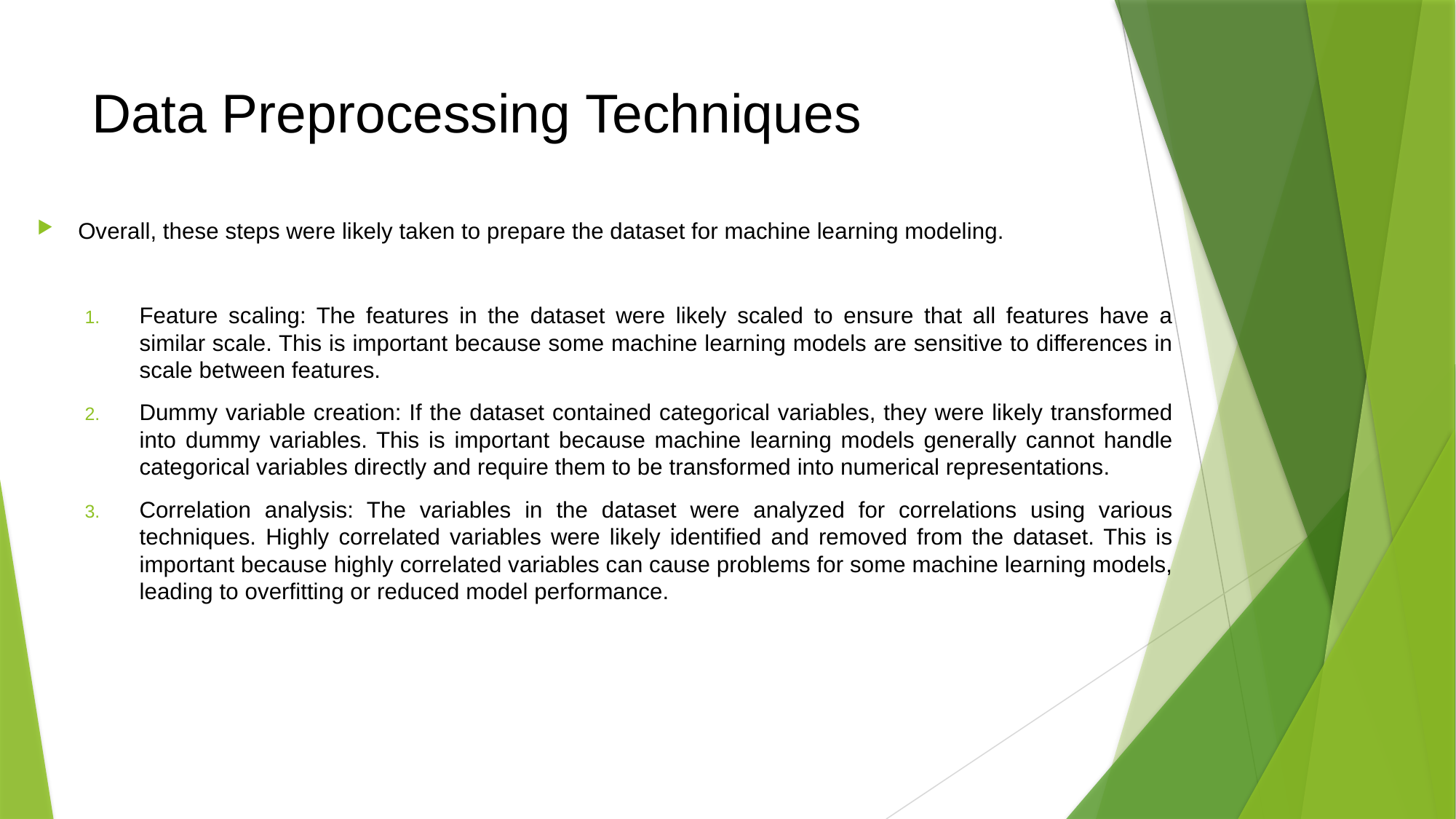

# Data Preprocessing Techniques
Overall, these steps were likely taken to prepare the dataset for machine learning modeling.

Feature scaling: The features in the dataset were likely scaled to ensure that all features have a similar scale. This is important because some machine learning models are sensitive to differences in scale between features.
Dummy variable creation: If the dataset contained categorical variables, they were likely transformed into dummy variables. This is important because machine learning models generally cannot handle categorical variables directly and require them to be transformed into numerical representations.
Correlation analysis: The variables in the dataset were analyzed for correlations using various techniques. Highly correlated variables were likely identified and removed from the dataset. This is important because highly correlated variables can cause problems for some machine learning models, leading to overfitting or reduced model performance.